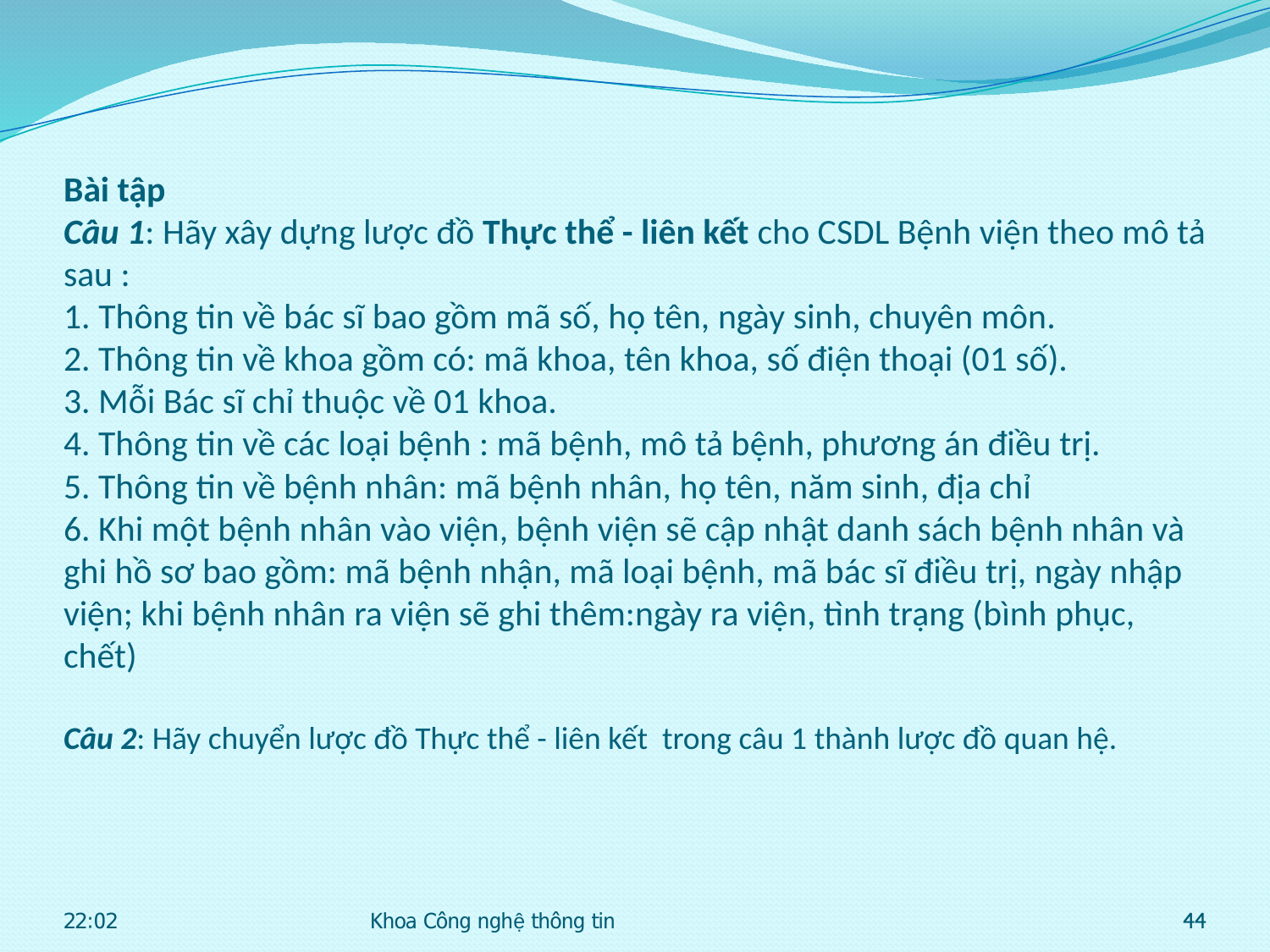

# Bài tập Câu 1: Hãy xây dựng lược đồ Thực thể - liên kết cho CSDL Bệnh viện theo mô tả sau : 1. Thông tin về bác sĩ bao gồm mã số, họ tên, ngày sinh, chuyên môn. 2. Thông tin về khoa gồm có: mã khoa, tên khoa, số điện thoại (01 số). 3. Mỗi Bác sĩ chỉ thuộc về 01 khoa. 4. Thông tin về các loại bệnh : mã bệnh, mô tả bệnh, phương án điều trị. 5. Thông tin về bệnh nhân: mã bệnh nhân, họ tên, năm sinh, địa chỉ 6. Khi một bệnh nhân vào viện, bệnh viện sẽ cập nhật danh sách bệnh nhân và ghi hồ sơ bao gồm: mã bệnh nhận, mã loại bệnh, mã bác sĩ điều trị, ngày nhập viện; khi bệnh nhân ra viện sẽ ghi thêm:ngày ra viện, tình trạng (bình phục, chết)   Câu 2: Hãy chuyển lược đồ Thực thể - liên kết  trong câu 1 thành lược đồ quan hệ.
22:02
Khoa Công nghệ thông tin
44